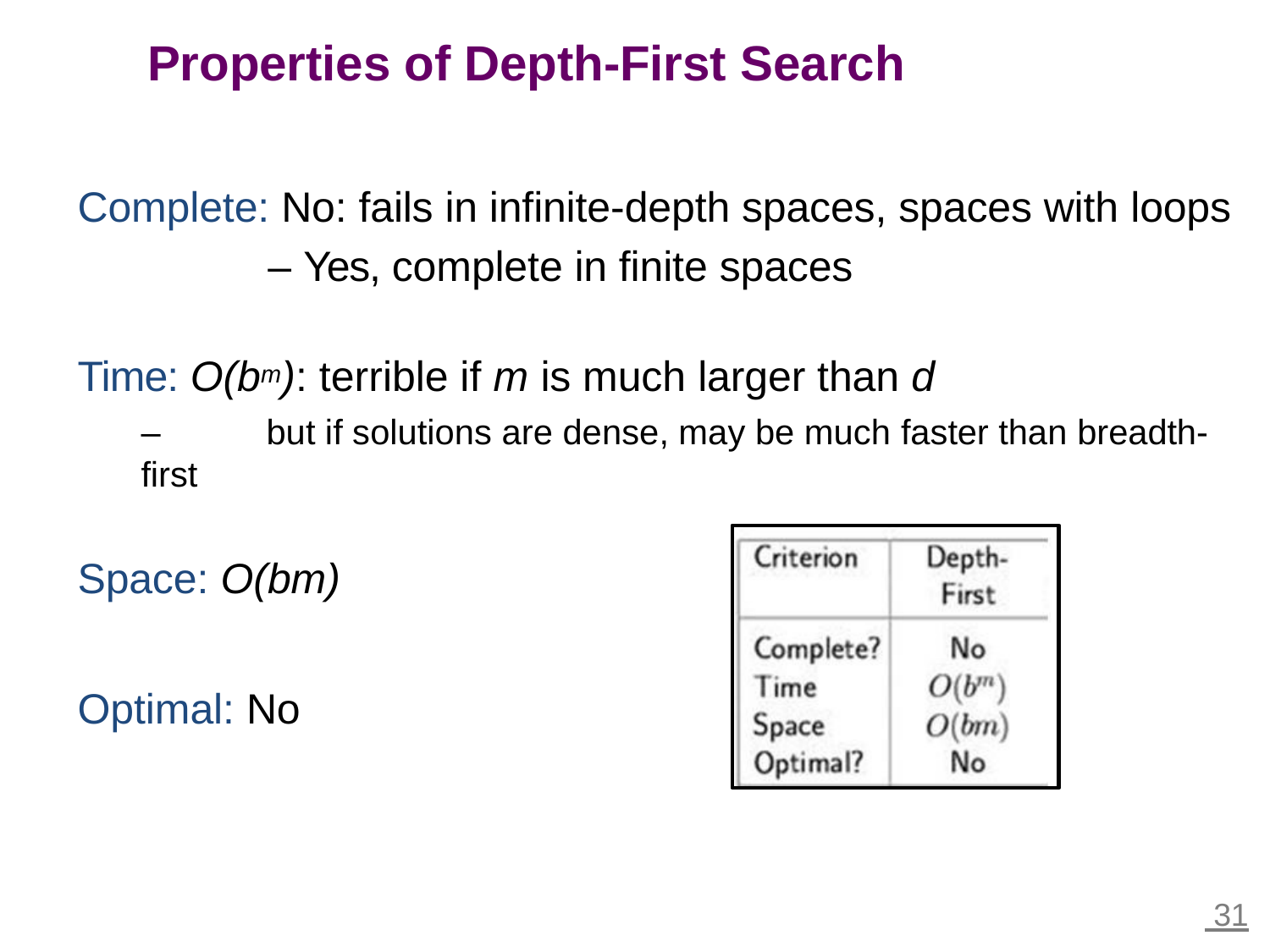

# Properties of Depth-First Search
Complete: No: fails in infinite-depth spaces, spaces with loops
– Yes, complete in finite spaces

Time: O(bm): terrible if m is much larger than d
–	but if solutions are dense, may be much faster than breadth-first

Space: O(bm)

Optimal: No

 31